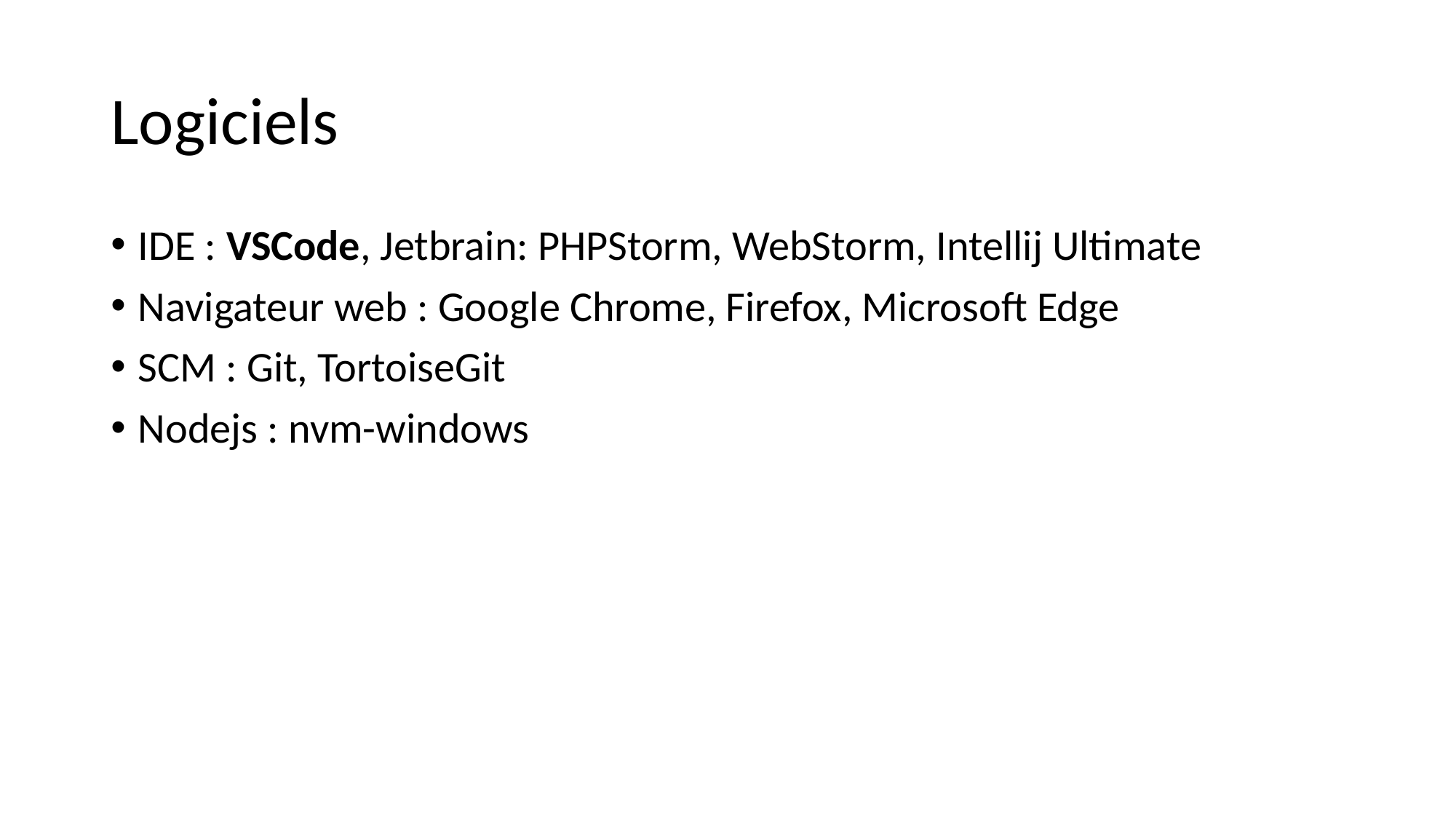

# Logiciels
IDE : VSCode, Jetbrain: PHPStorm, WebStorm, Intellij Ultimate
Navigateur web : Google Chrome, Firefox, Microsoft Edge
SCM : Git, TortoiseGit
Nodejs : nvm-windows